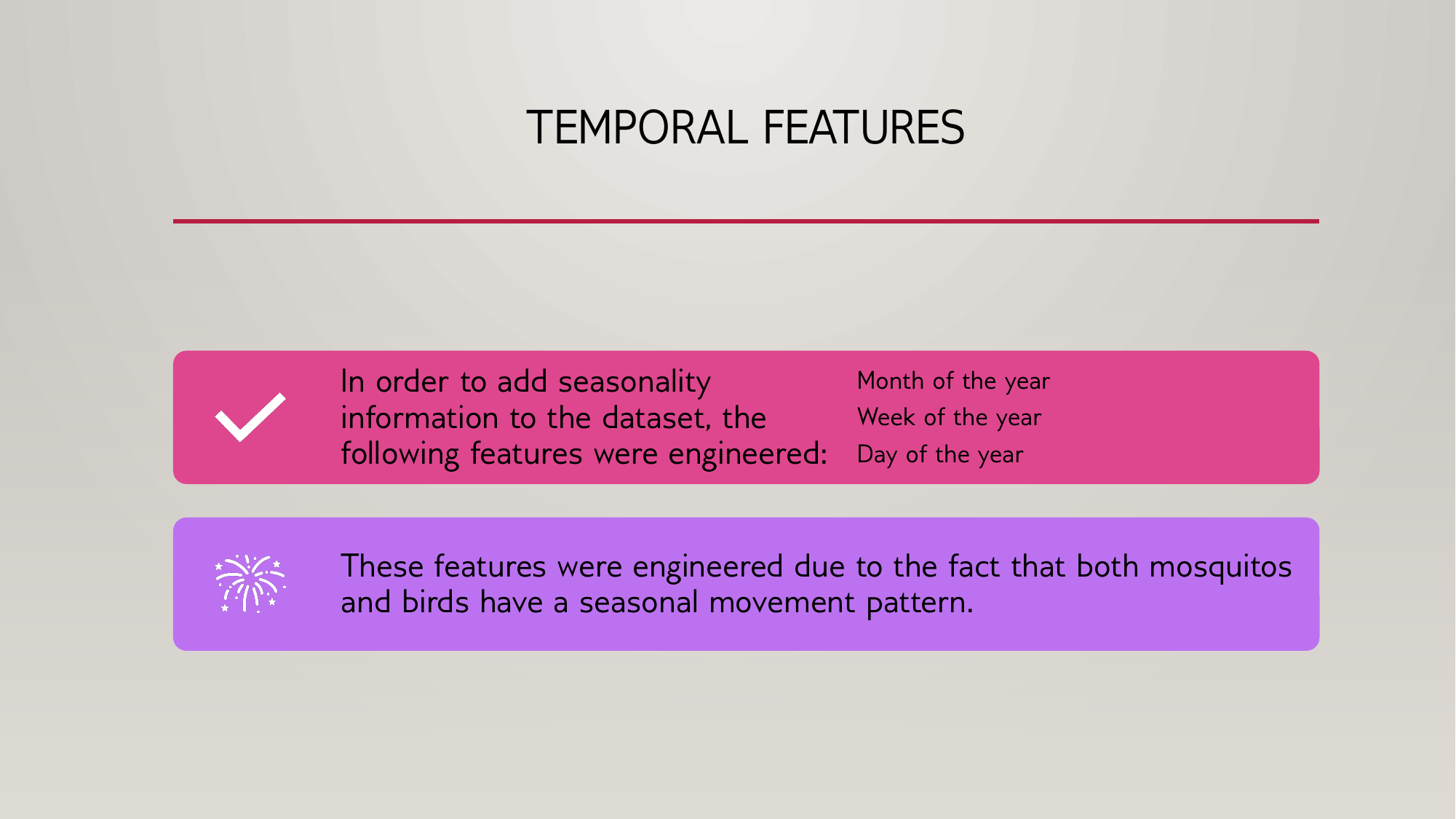

# Temporal features

In order to add seasonality information to the dataset, the following features were engineered:
Month of the year
Week of the year
Day of the year
These features were engineered due to the fact that both mosquitos and birds have a seasonal movement pattern.